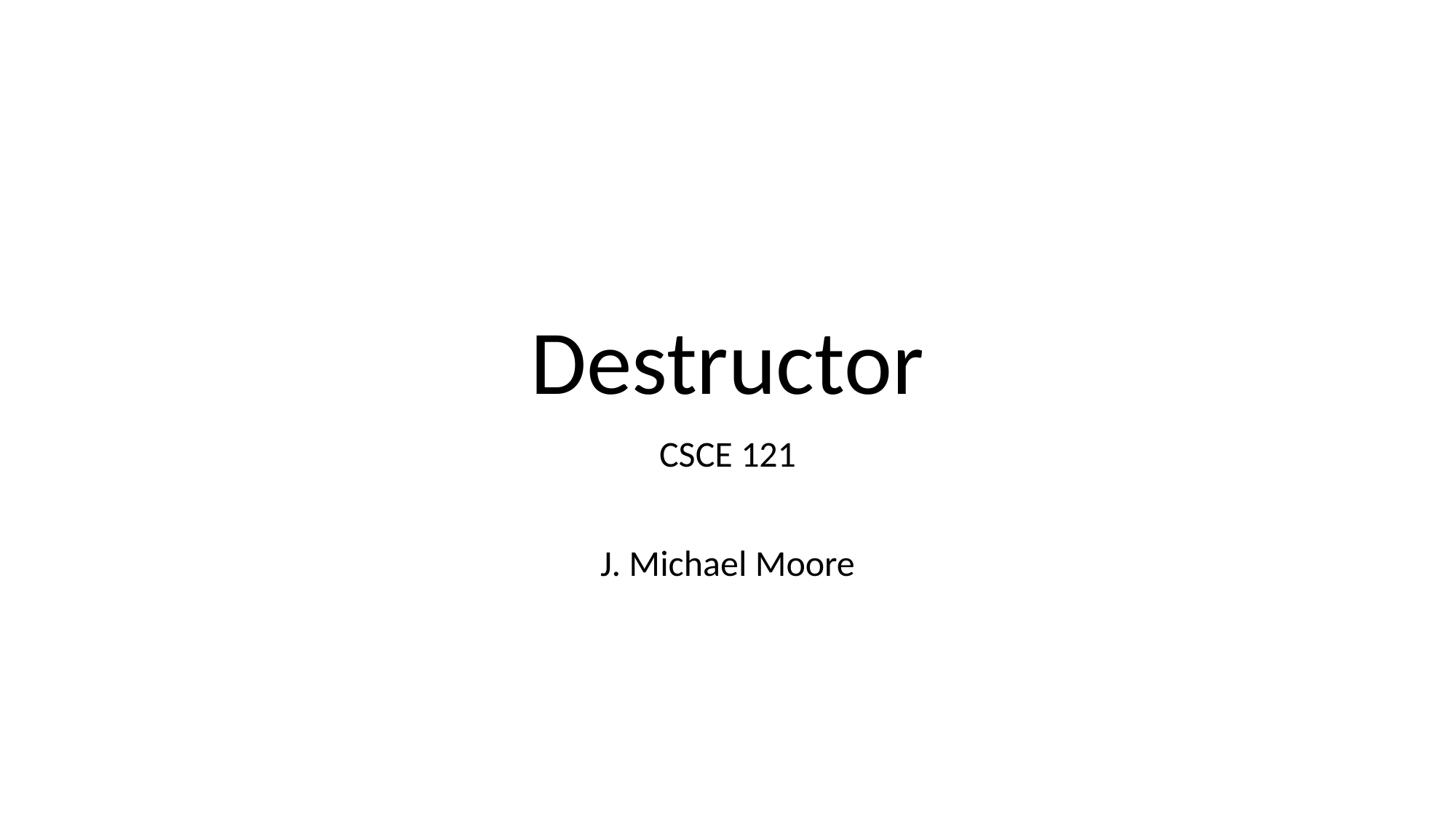

# Destructor
CSCE 121

J. Michael Moore